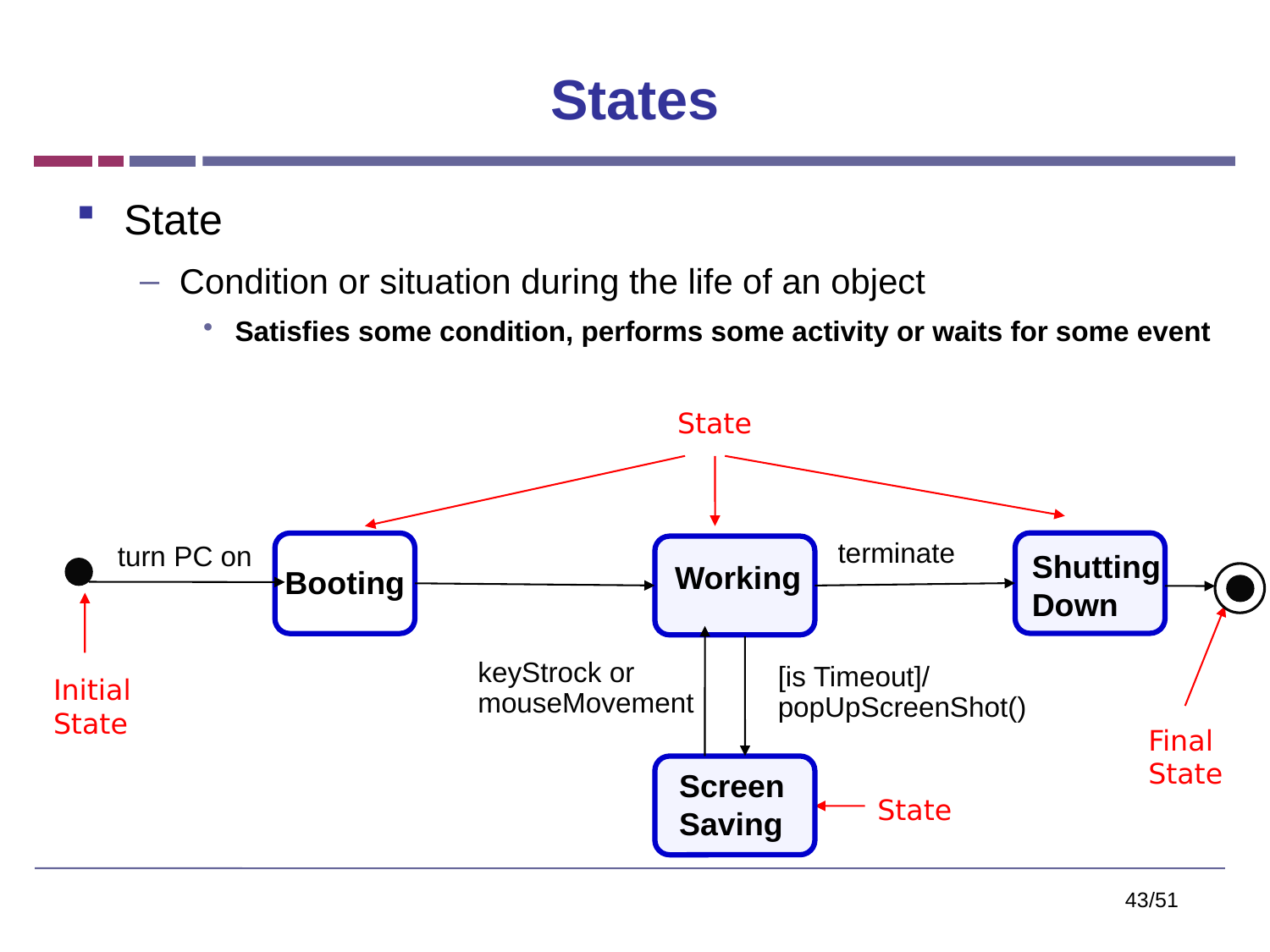

# States
State
Condition or situation during the life of an object
Satisfies some condition, performs some activity or waits for some event

State

terminate

Booting
turn PC on

Shutting
Down

Working

keyStrock or
mouseMovement
[is Timeout]/
popUpScreenShot()
Initial
State
Final
State

Screen
Saving
State

43/51